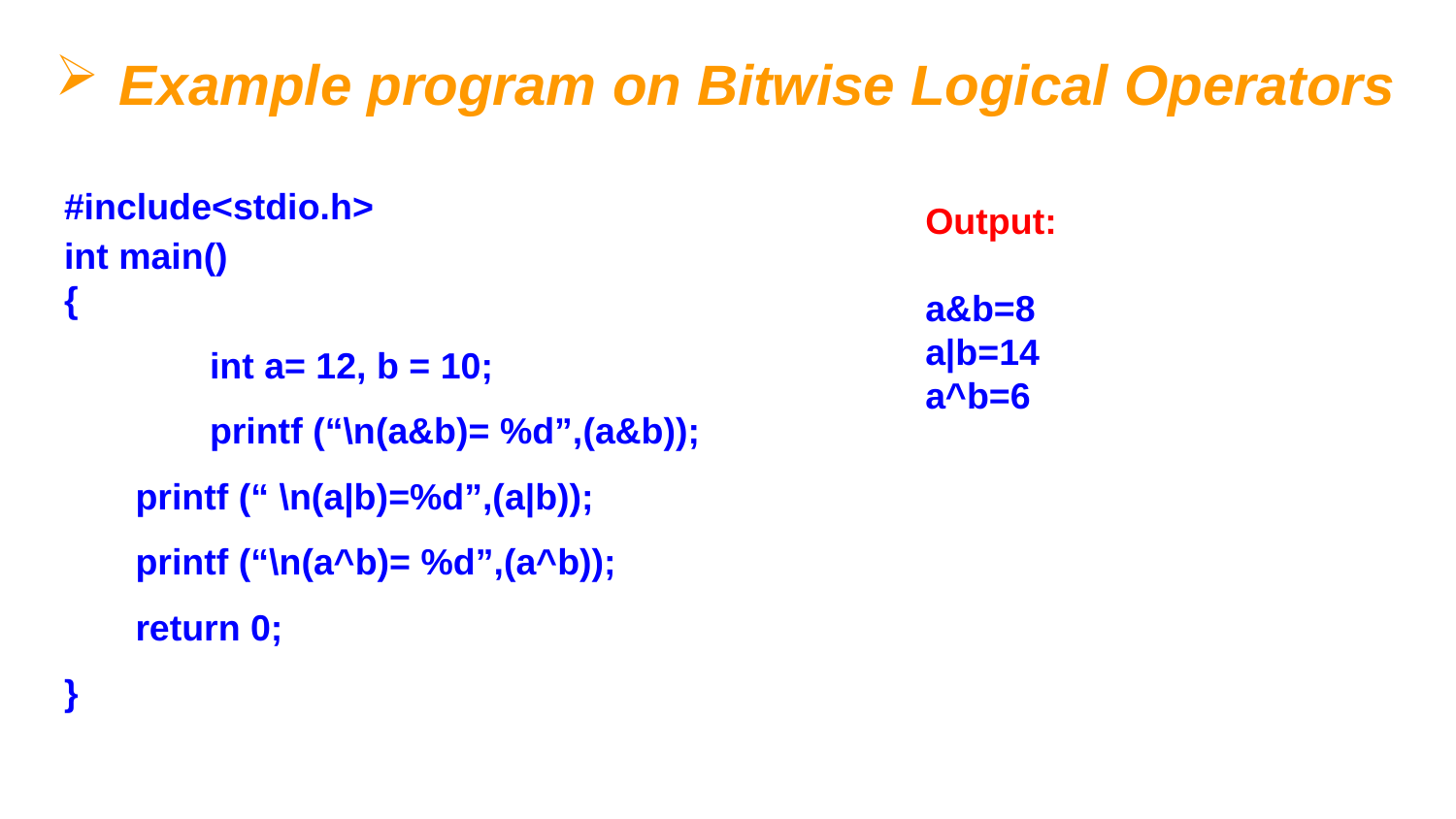

# Example program on Bitwise Logical Operators
#include<stdio.h>
int main()
{
	int a= 12, b = 10;
	printf (“\n(a&b)= %d”,(a&b));
       printf (“ \n(a|b)=%d”,(a|b));
       printf (“\n(a^b)= %d”,(a^b));
       return 0;
}

Output:

a&b=8
a|b=14
a^b=6